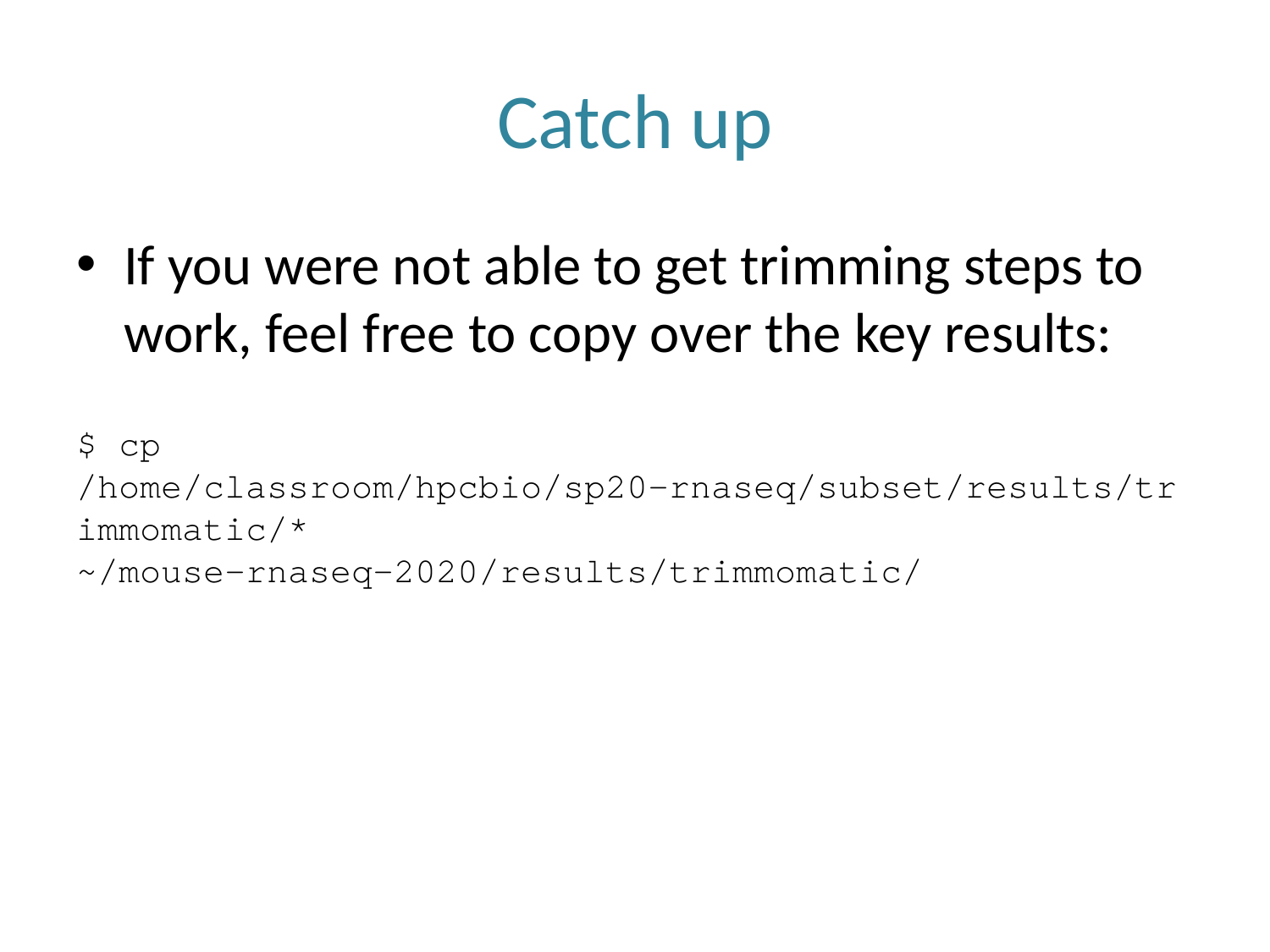

# Catch up
If you were not able to get trimming steps to work, feel free to copy over the key results:

$ cp /home/classroom/hpcbio/sp20-rnaseq/subset/results/trimmomatic/*  ~/mouse-rnaseq-2020/results/trimmomatic/